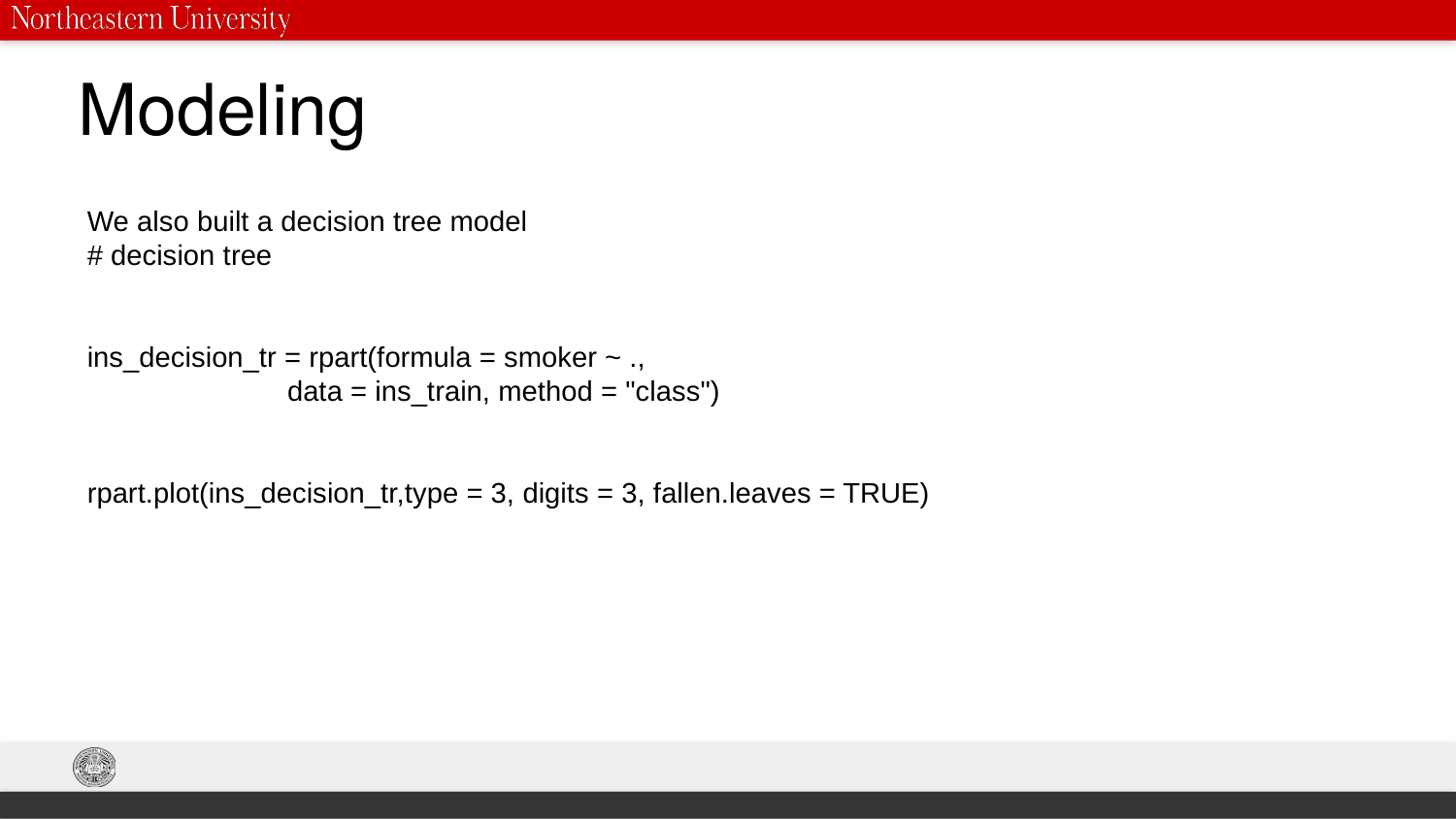

# Modeling
We also built a decision tree model
# decision tree

ins_decision_tr = rpart(formula = smoker ~ .,
                         data = ins_train, method = "class")

rpart.plot(ins_decision_tr,type = 3, digits = 3, fallen.leaves = TRUE)